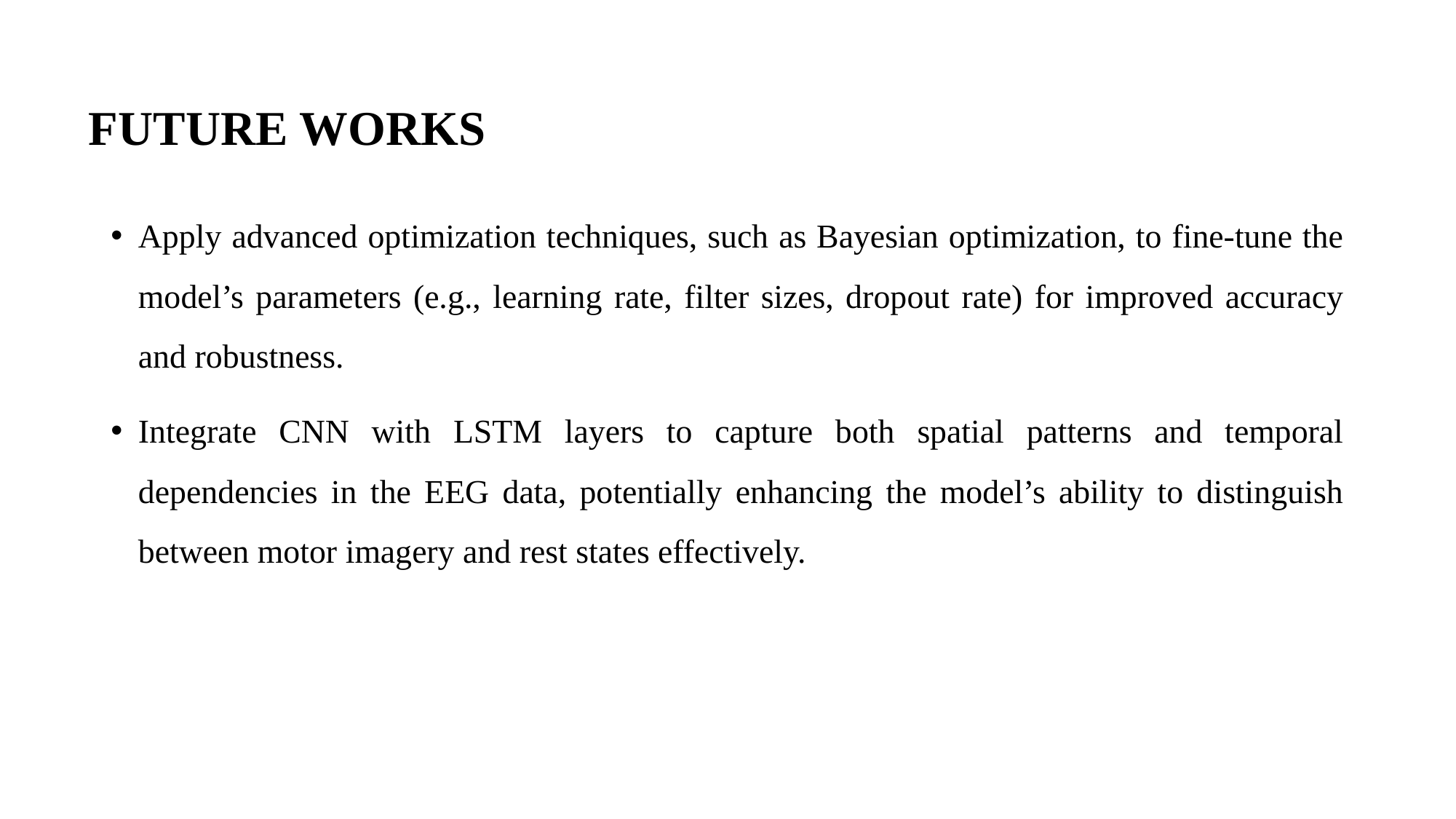

# FUTURE WORKS
Apply advanced optimization techniques, such as Bayesian optimization, to fine-tune the model’s parameters (e.g., learning rate, filter sizes, dropout rate) for improved accuracy and robustness.
Integrate CNN with LSTM layers to capture both spatial patterns and temporal dependencies in the EEG data, potentially enhancing the model’s ability to distinguish between motor imagery and rest states effectively.